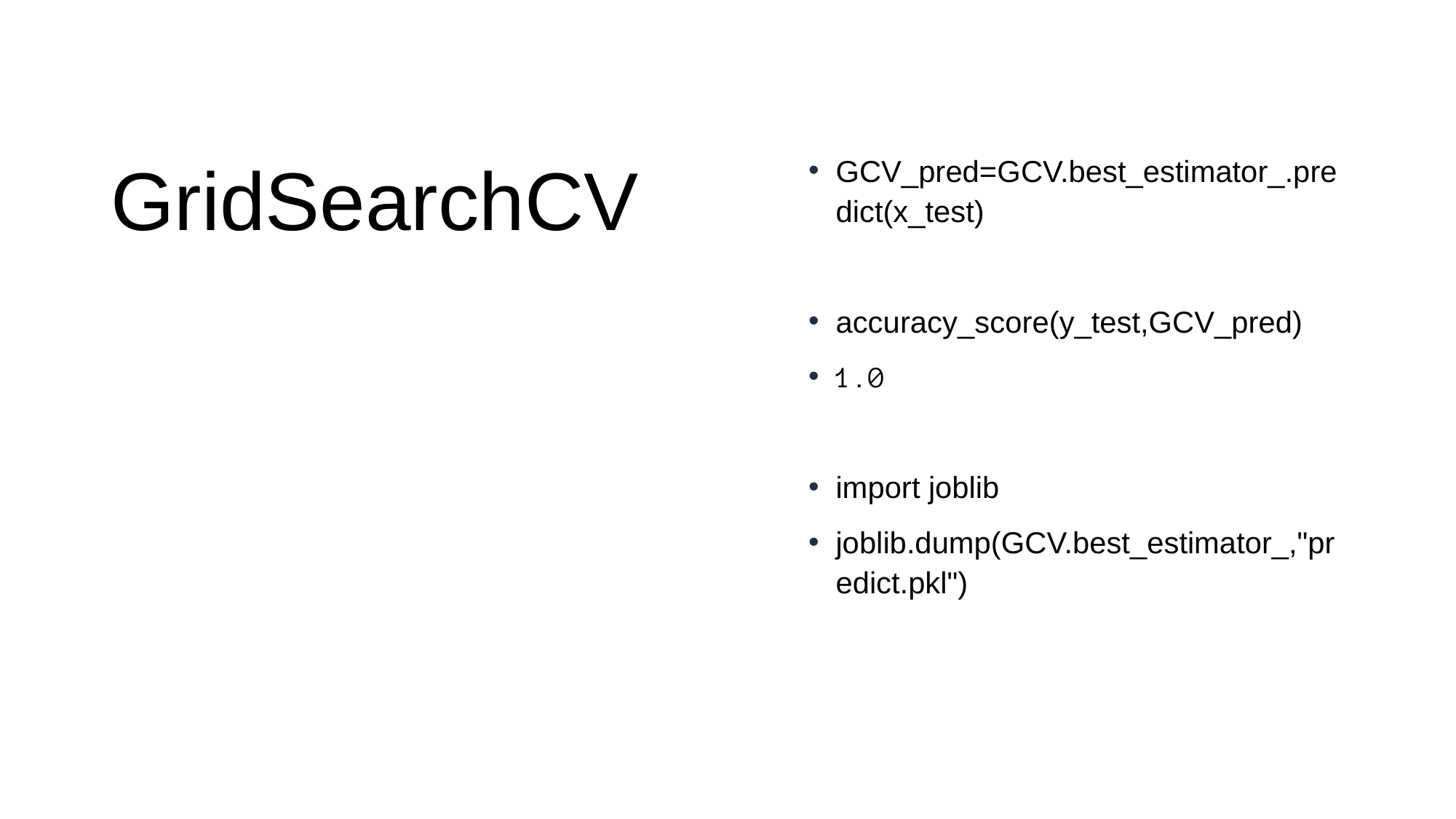

# GridSearchCV
GCV_pred=GCV.best_estimator_.predict(x_test)

accuracy_score(y_test,GCV_pred)
1.0

import joblib
joblib.dump(GCV.best_estimator_,"predict.pkl")